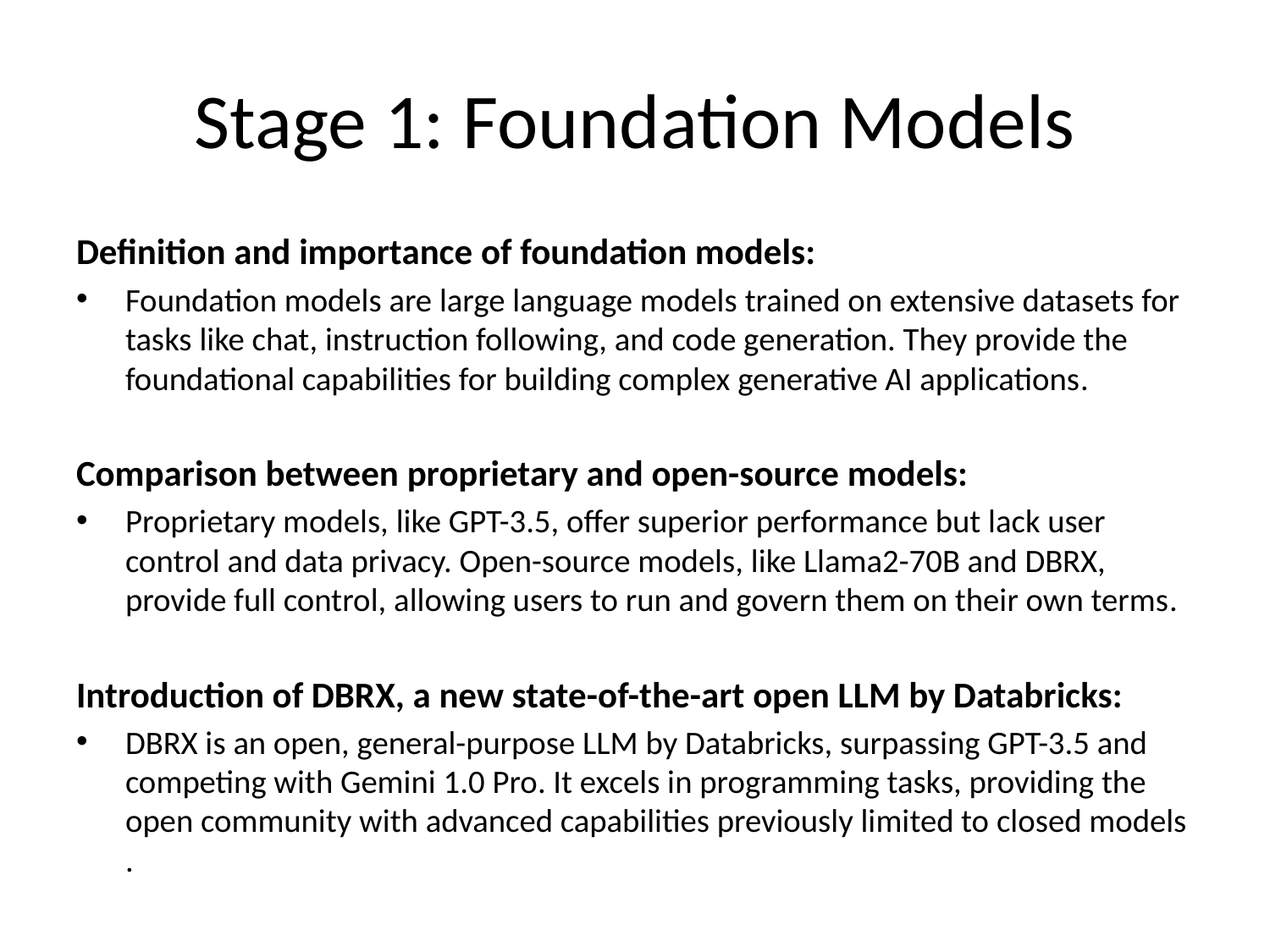

# Stage 1: Foundation Models

Definition and importance of foundation models:
Foundation models are large language models trained on extensive datasets for tasks like chat, instruction following, and code generation. They provide the foundational capabilities for building complex generative AI applications​​.

Comparison between proprietary and open-source models:
Proprietary models, like GPT-3.5, offer superior performance but lack user control and data privacy. Open-source models, like Llama2-70B and DBRX, provide full control, allowing users to run and govern them on their own terms​​.

Introduction of DBRX, a new state-of-the-art open LLM by Databricks:
DBRX is an open, general-purpose LLM by Databricks, surpassing GPT-3.5 and competing with Gemini 1.0 Pro. It excels in programming tasks, providing the open community with advanced capabilities previously limited to closed models​​.